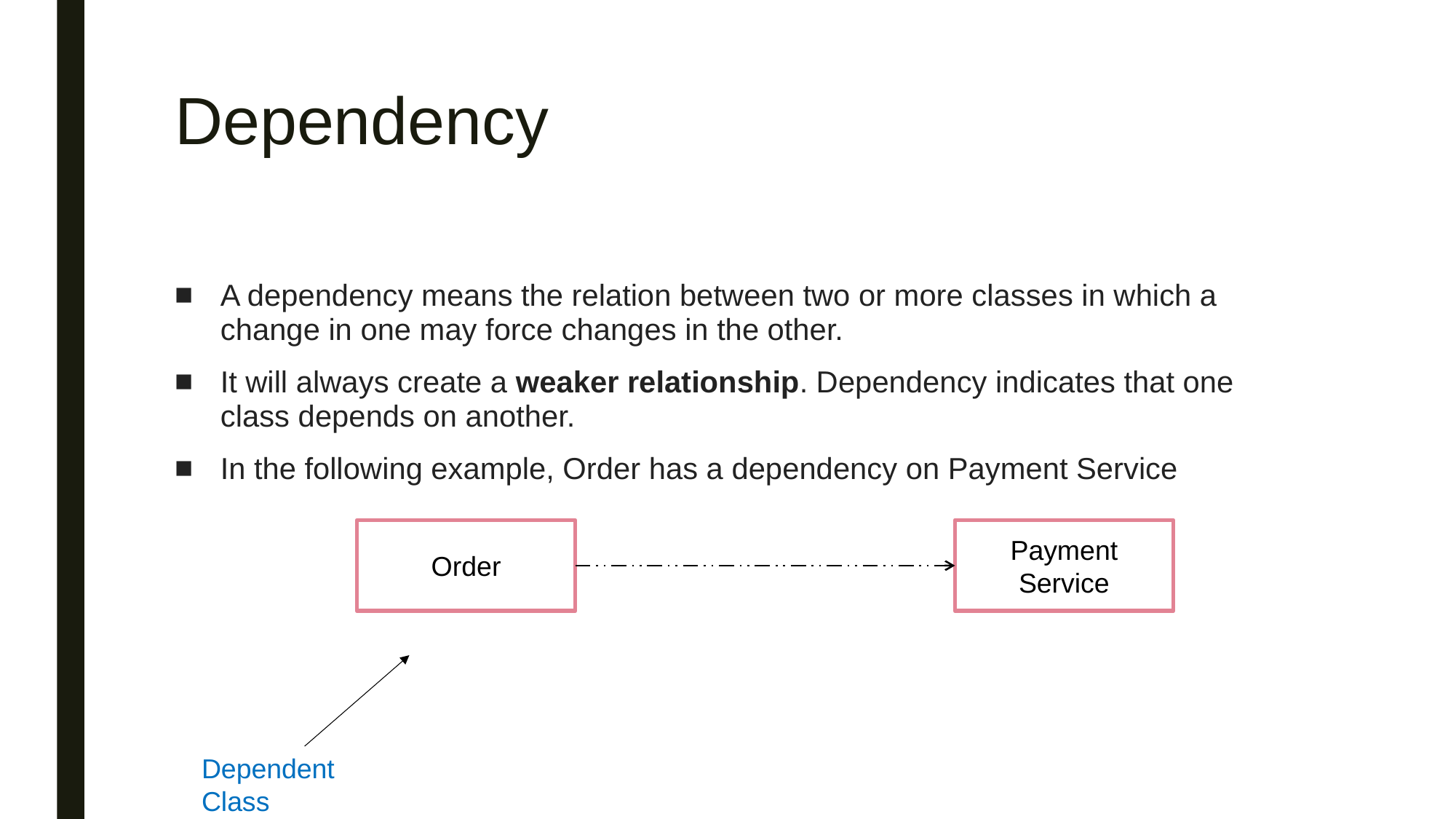

# Dependency
A dependency means the relation between two or more classes in which a change in one may force changes in the other.
It will always create a weaker relationship. Dependency indicates that one class depends on another.
In the following example, Order has a dependency on Payment Service

Order
Payment Service
Dependent Class